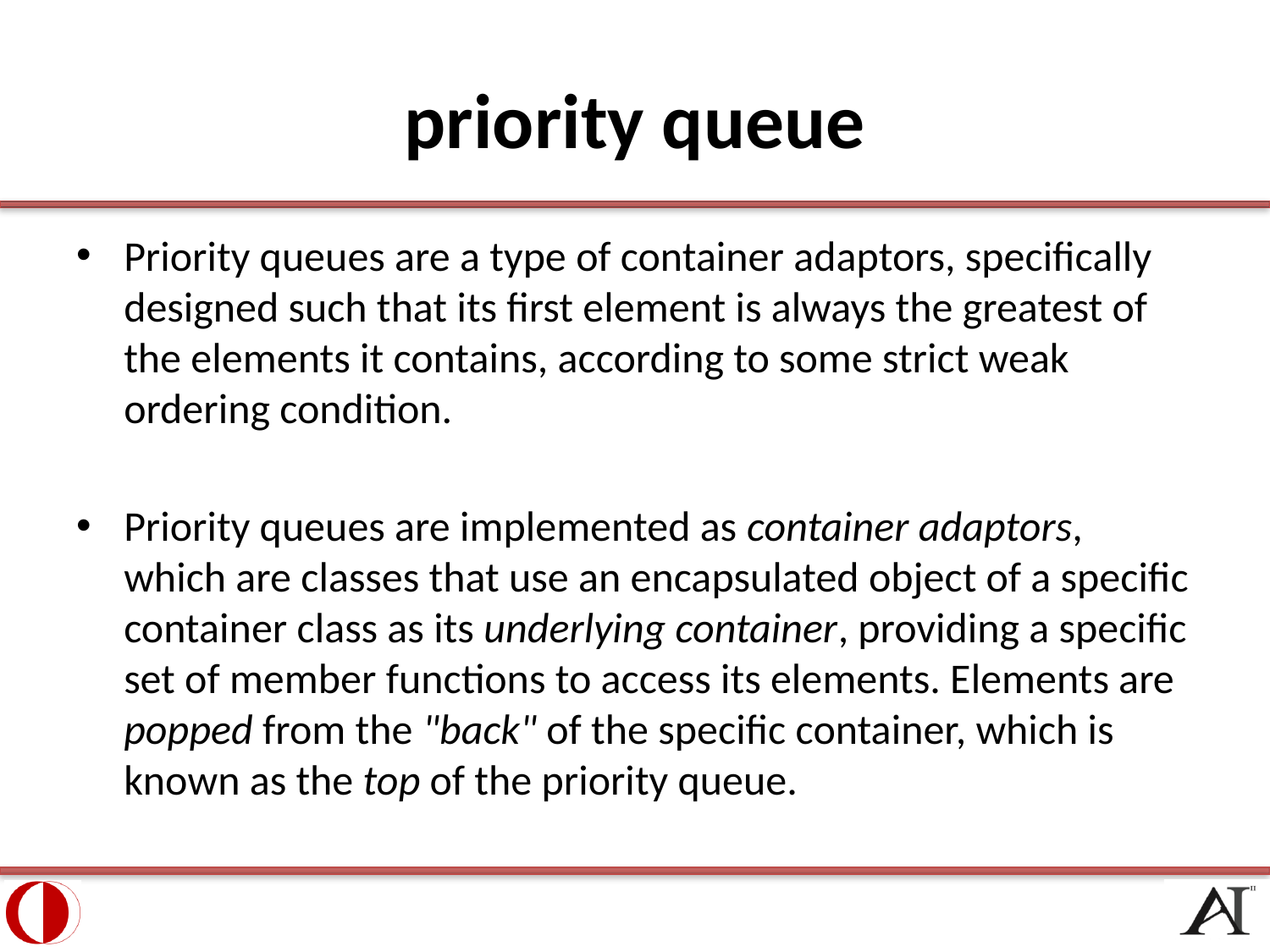

# priority queue
Priority queues are a type of container adaptors, specifically designed such that its first element is always the greatest of the elements it contains, according to some strict weak ordering condition.

Priority queues are implemented as container adaptors, which are classes that use an encapsulated object of a specific container class as its underlying container, providing a specific set of member functions to access its elements. Elements are popped from the "back" of the specific container, which is known as the top of the priority queue.
26